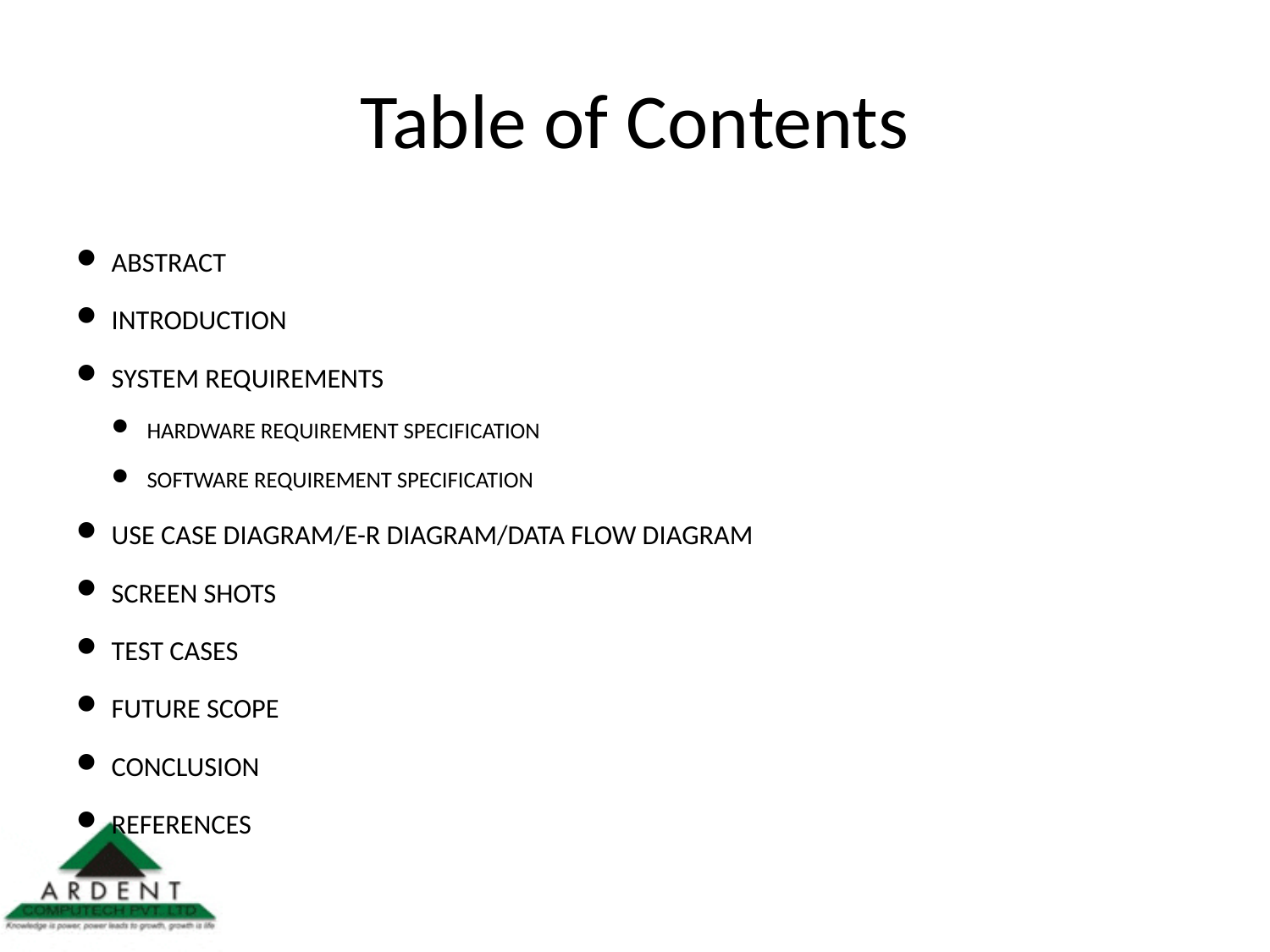

# Table of Contents
ABSTRACT
INTRODUCTION
SYSTEM REQUIREMENTS
Hardware Requirement Specification
Software Requirement Specification
Use CASE Diagram/E-R Diagram/Data Flow Diagram
Screen Shots
Test Cases
Future Scope
Conclusion
References